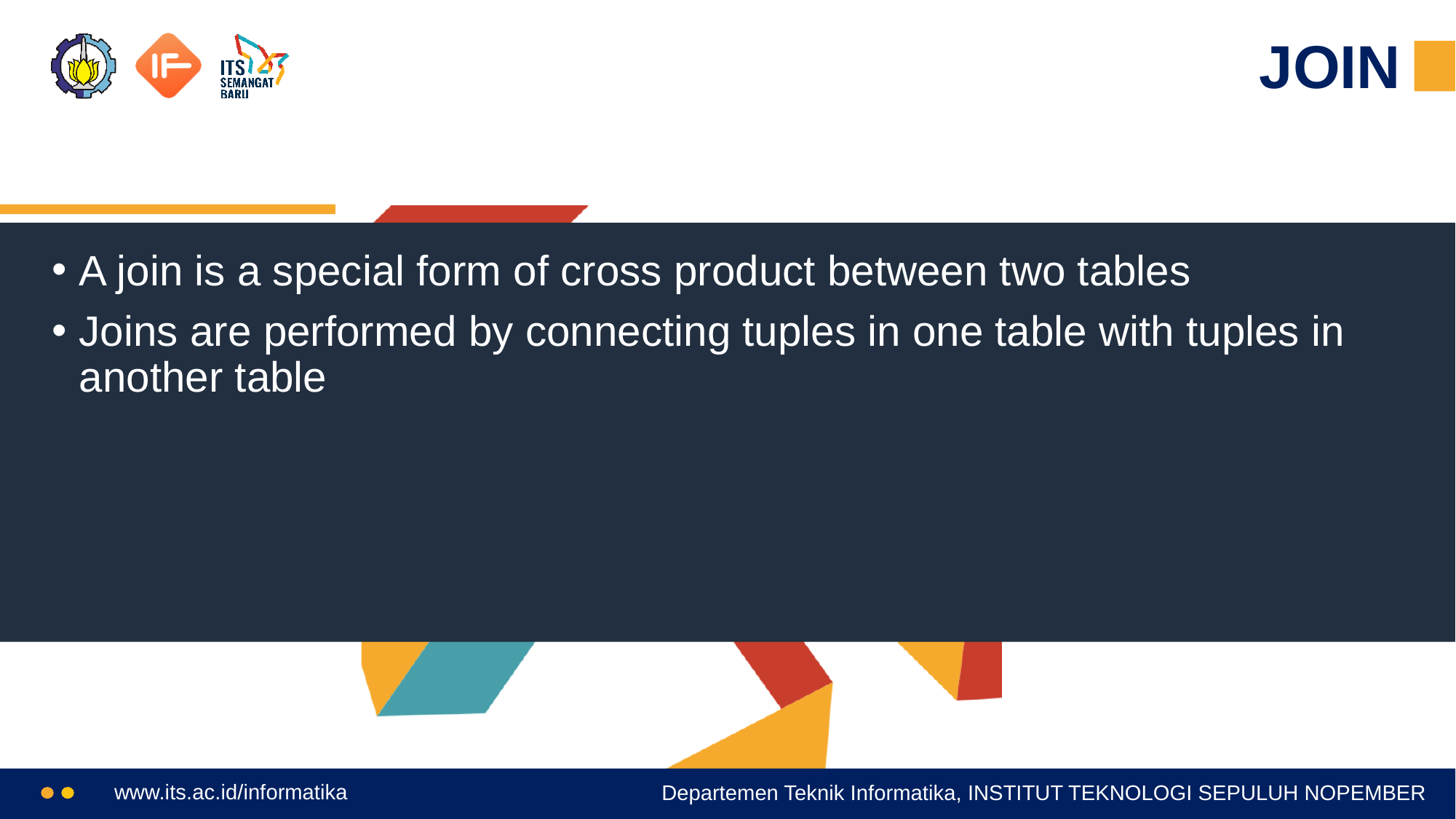

# JOIN
A join is a special form of cross product between two tables
Joins are performed by connecting tuples in one table with tuples in another table